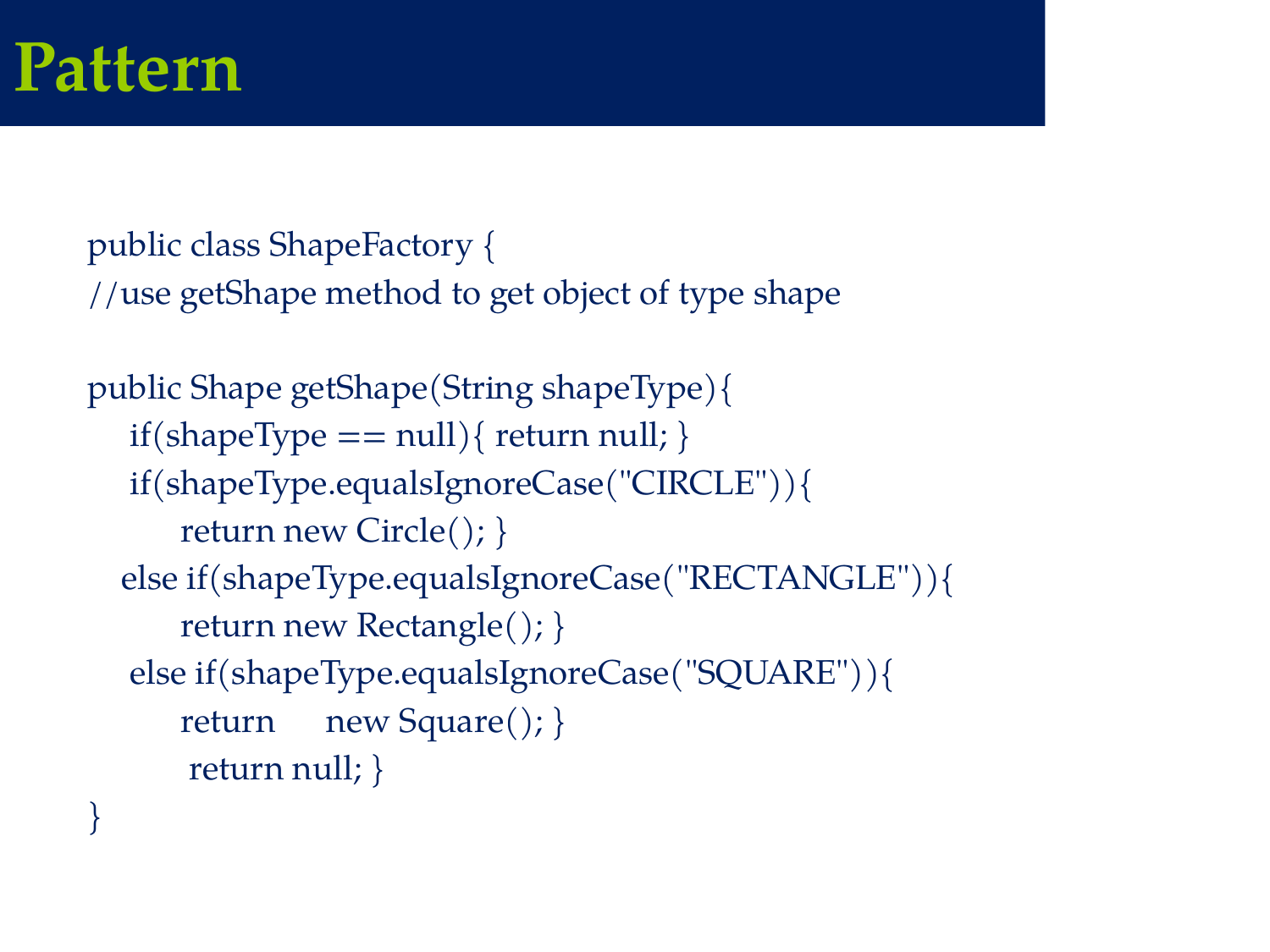

# Pattern
public class ShapeFactory {
//use getShape method to get object of type shape

public Shape getShape(String shapeType){
     if(shapeType == null){ return null; }
     if(shapeType.equalsIgnoreCase("CIRCLE")){
           return new Circle(); }
    else if(shapeType.equalsIgnoreCase("RECTANGLE")){
           return new Rectangle(); }
     else if(shapeType.equalsIgnoreCase("SQUARE")){
           return      new Square(); }
            return null; }
}